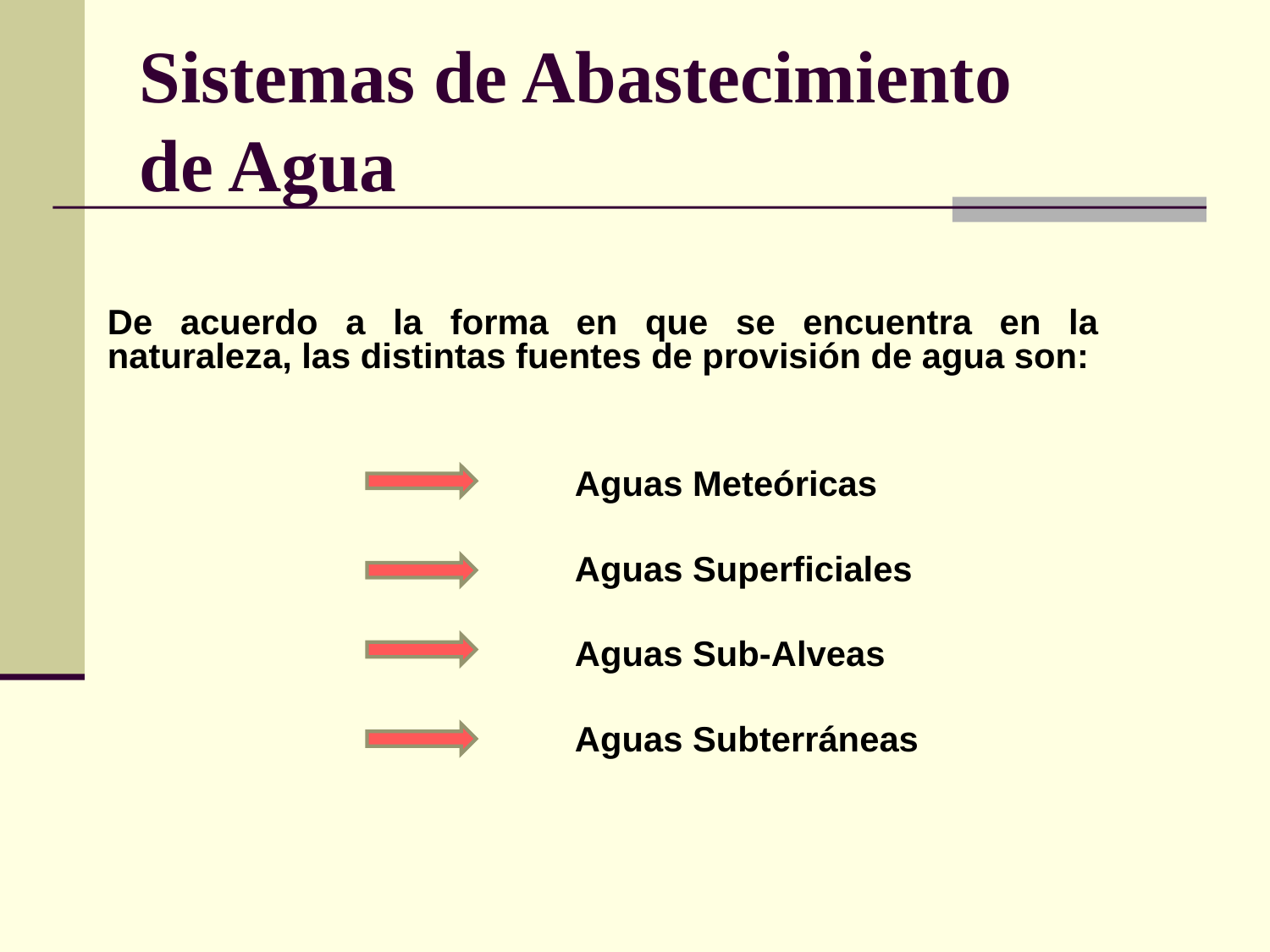

Sistemas de Abastecimiento
de Agua
De acuerdo a la forma en que se encuentra en la naturaleza, las distintas fuentes de provisión de agua son:

                                                Aguas Meteóricas

                                                Aguas Superficiales

                                                Aguas Sub-Alveas

                                                Aguas Subterráneas